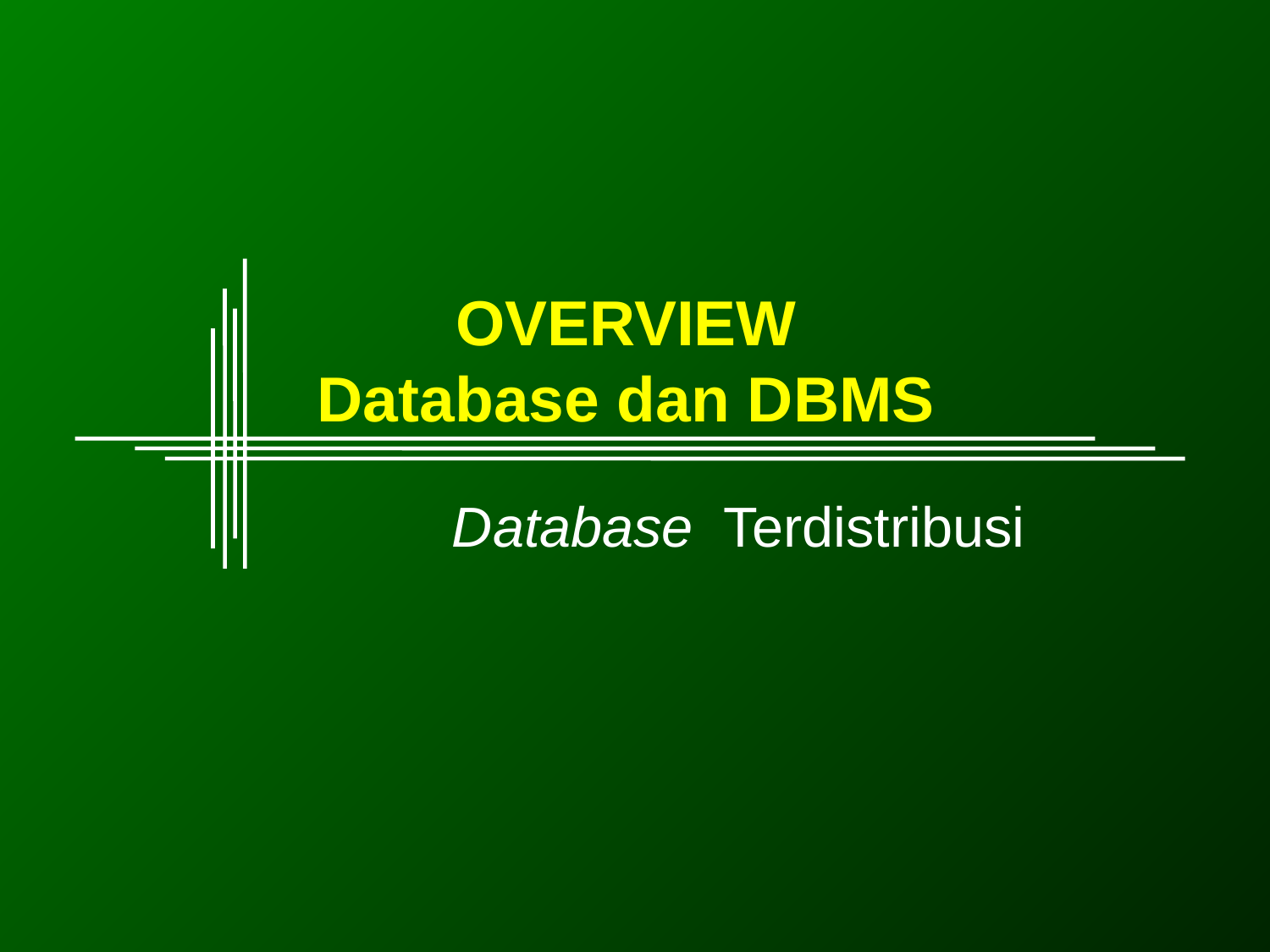

# OVERVIEW Database dan DBMS

 Database  Terdistribusi